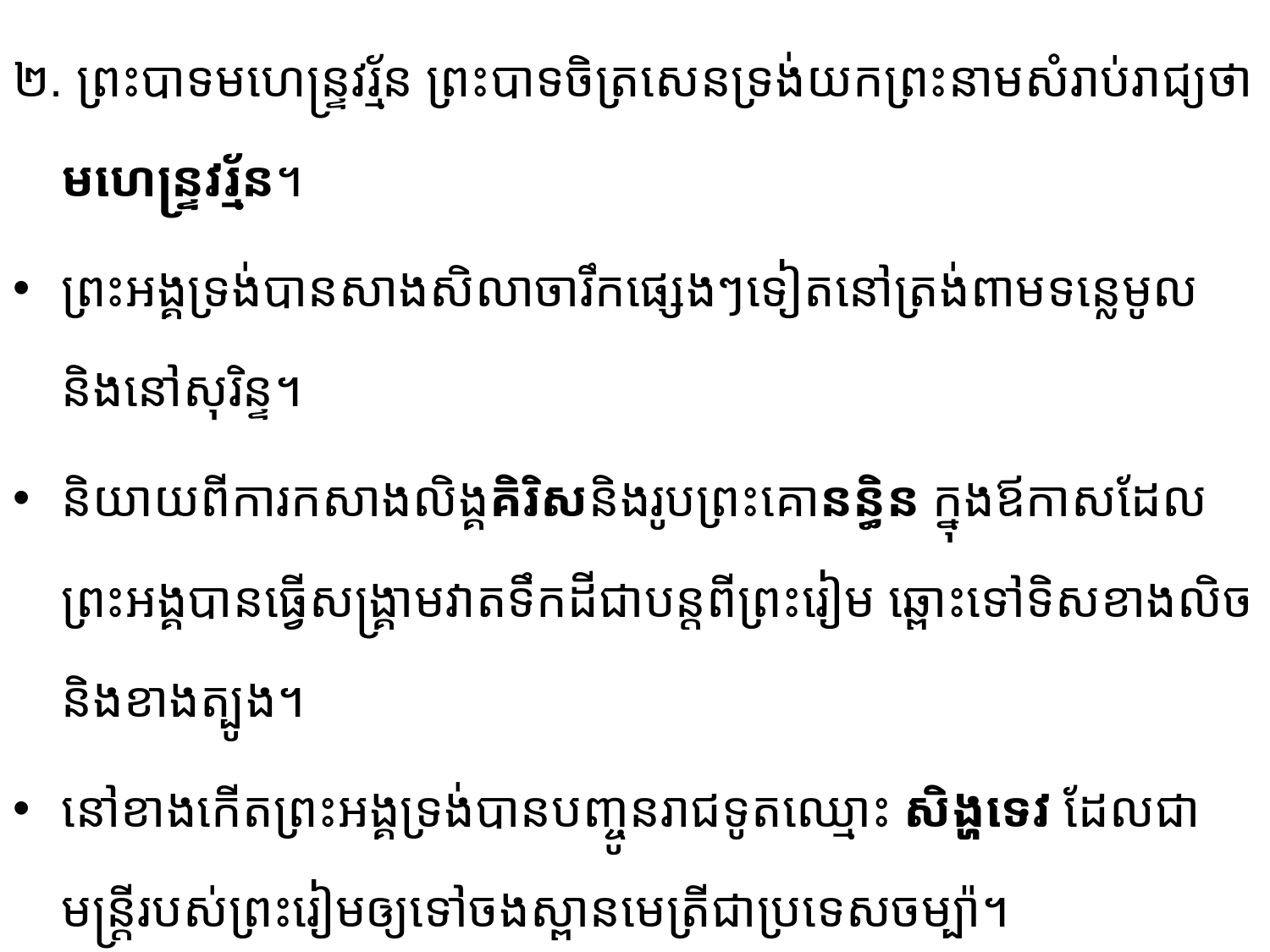

២. ព្រះបាទមហេន្រ្ទវរ្ម័ន ព្រះបាទចិត្រសេនទ្រង់យកព្រះនាមសំរាប់រាជ្យថា មហេន្រ្ទវរ្ម័ន។
ព្រះអង្គទ្រង់​បានសាងសិលាចារឹកផ្សេងៗទៀតនៅត្រង់ពាមទន្លេមូលនិងនៅសុរិន្ទ។
និយាយពីការកសាងលិង្គគិរិសនិងរូប​ព្រះ​គោនន្ធិន ក្នុងឪកាសដែលព្រះអង្គបានធ្វើសង្រ្គាមវាតទឹកដីជាបន្ដពីព្រះរៀម ឆ្ពោះទៅទិសខាងលិចនិងខាងត្បូង។
នៅខាងកើតព្រះអង្គទ្រង់បានបញ្ចូនរាជទូតឈ្មោះ សិង្ហទេវ ដែលជាមន្រ្តីរបស់ព្រះរៀមឲ្យទៅចងស្ពានមេត្រីជា​ប្រទេសចម្ប៉ា។